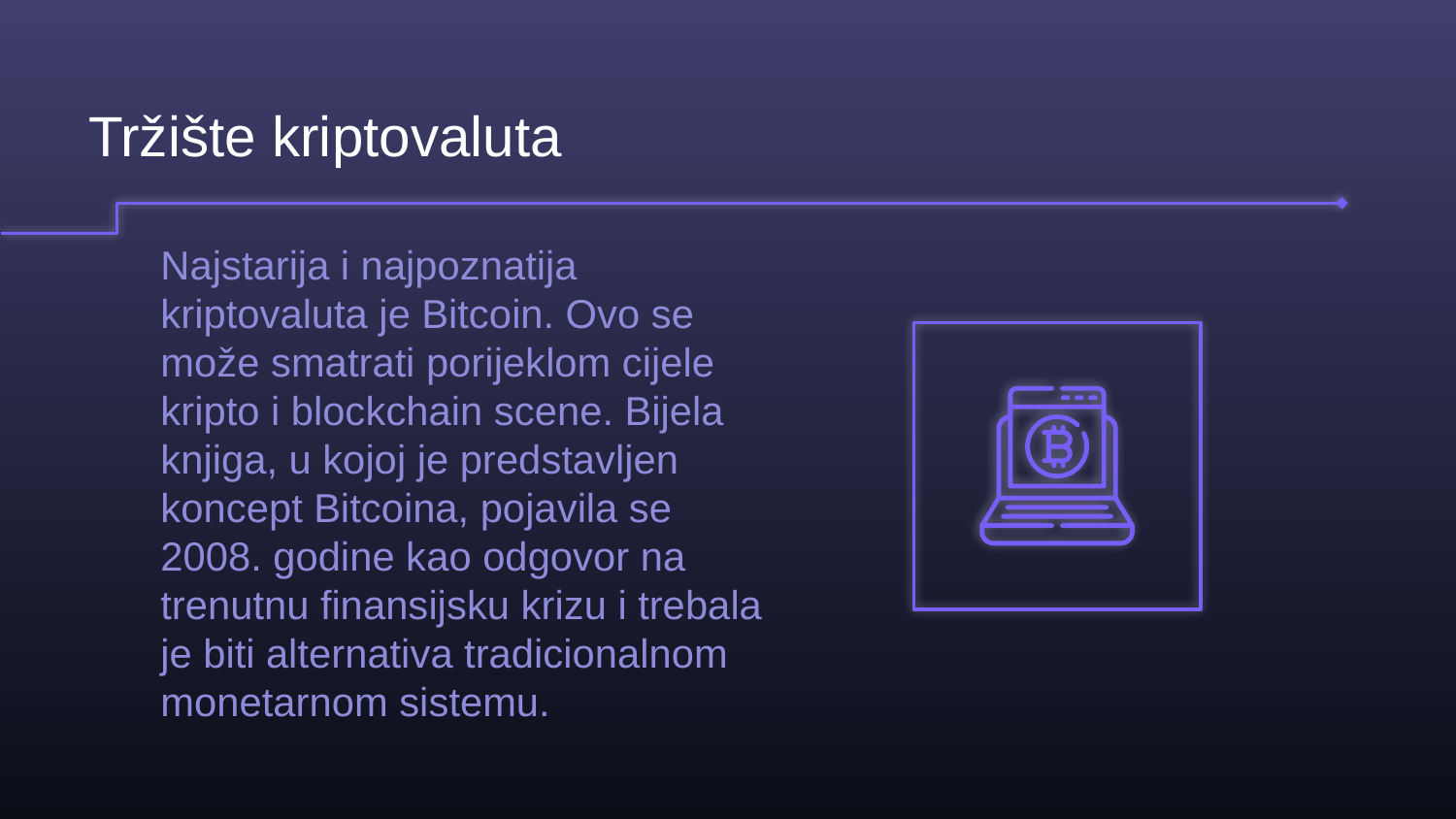

# Tržište kriptovaluta
Najstarija i najpoznatija kriptovaluta je Bitcoin. Ovo se može smatrati porijeklom cijele kripto i blockchain scene. Bijela knjiga, u kojoj je predstavljen koncept Bitcoina, pojavila se 2008. godine kao odgovor na trenutnu finansijsku krizu i trebala je biti alternativa tradicionalnom monetarnom sistemu.